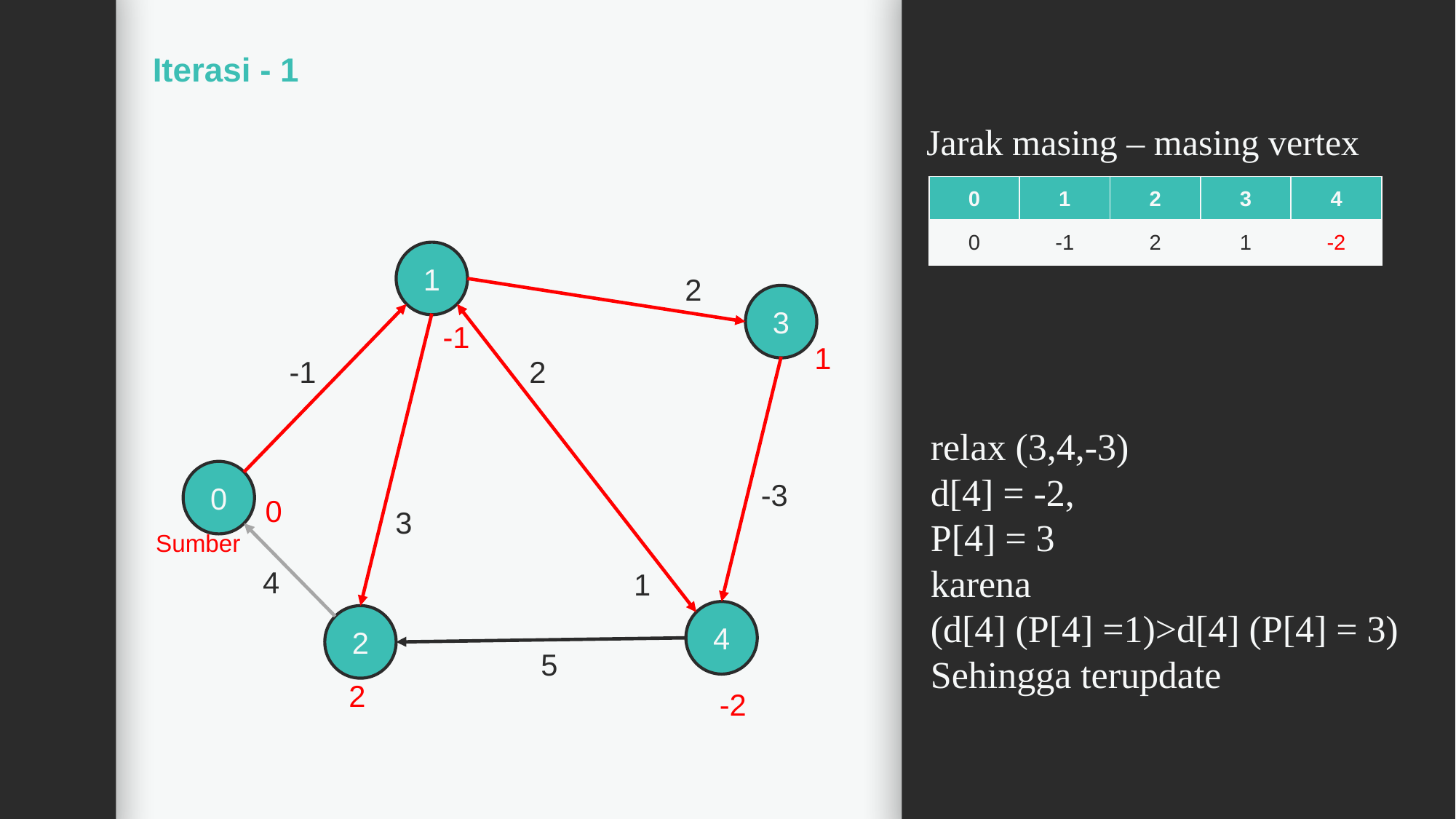

Iterasi - 1
Jarak masing – masing vertex
| 0 | 1 | 2 | 3 | 4 |
| --- | --- | --- | --- | --- |
| 0 | -1 | 2 | 1 | -2 |
1
2
3
-1
1
2
-1
relax (3,4,-3)
d[4] = -2,
P[4] = 3
karena
(d[4] (P[4] =1)>d[4] (P[4] = 3)
Sehingga terupdate
0
-3
0
3
Sumber
4
1
4
2
5
2
-2